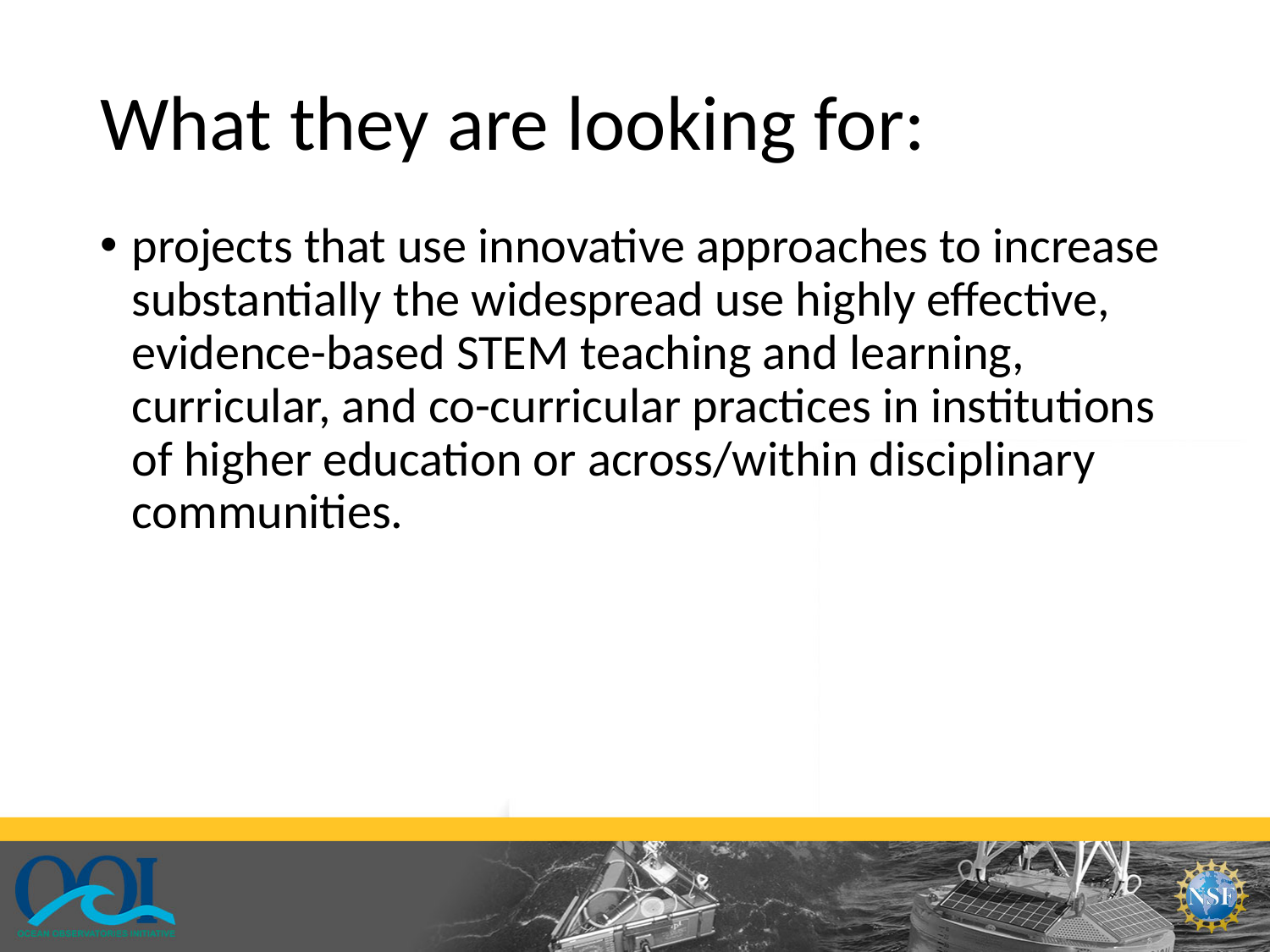

# What they are looking for:
projects that use innovative approaches to increase substantially the widespread use highly effective, evidence-based STEM teaching and learning, curricular, and co-curricular practices in institutions of higher education or across/within disciplinary communities.